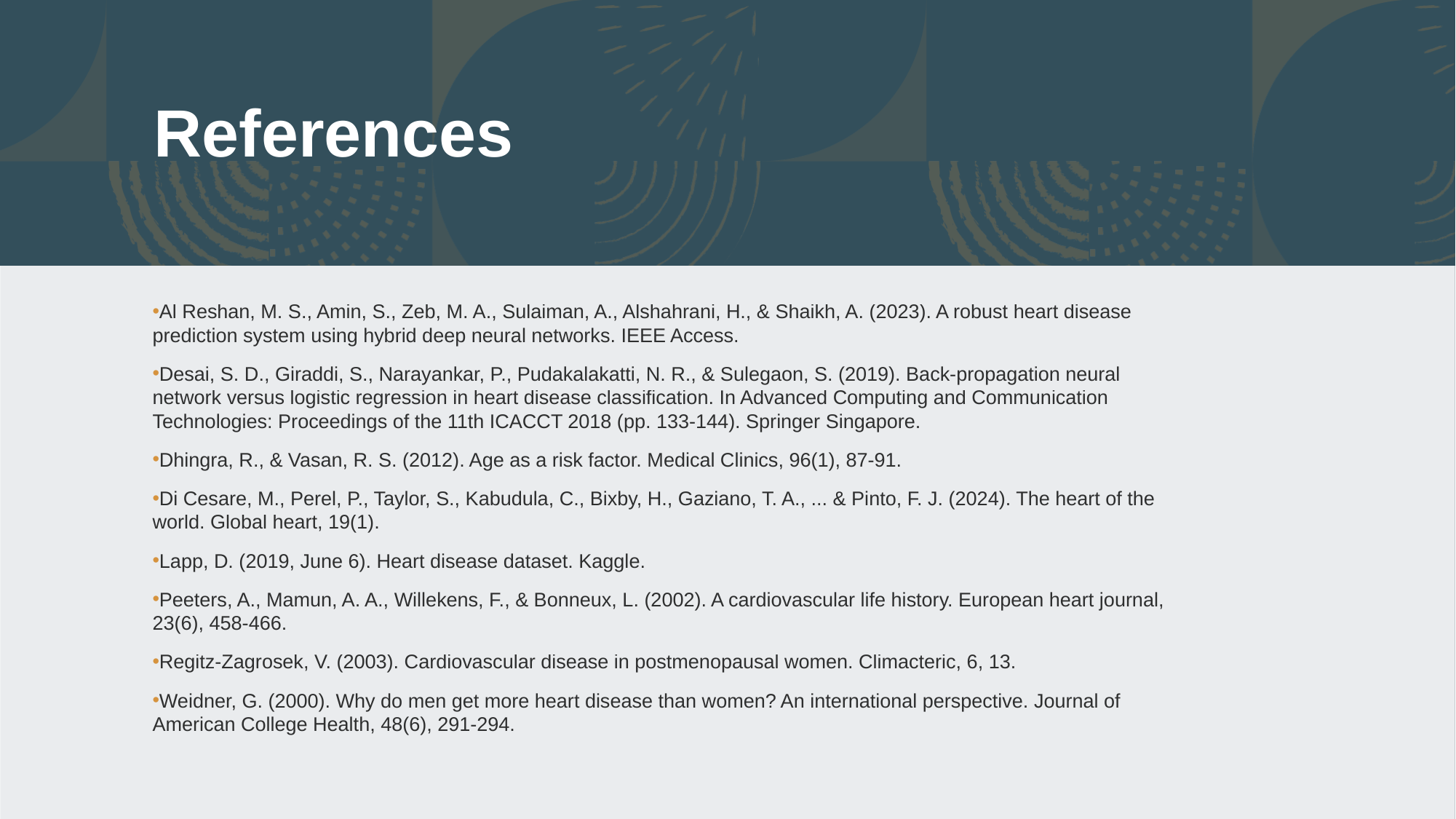

# References
Al Reshan, M. S., Amin, S., Zeb, M. A., Sulaiman, A., Alshahrani, H., & Shaikh, A. (2023). A robust heart disease prediction system using hybrid deep neural networks. IEEE Access.
Desai, S. D., Giraddi, S., Narayankar, P., Pudakalakatti, N. R., & Sulegaon, S. (2019). Back-propagation neural network versus logistic regression in heart disease classification. In Advanced Computing and Communication Technologies: Proceedings of the 11th ICACCT 2018 (pp. 133-144). Springer Singapore.
Dhingra, R., & Vasan, R. S. (2012). Age as a risk factor. Medical Clinics, 96(1), 87-91.
Di Cesare, M., Perel, P., Taylor, S., Kabudula, C., Bixby, H., Gaziano, T. A., ... & Pinto, F. J. (2024). The heart of the world. Global heart, 19(1).
Lapp, D. (2019, June 6). Heart disease dataset. Kaggle.
Peeters, A., Mamun, A. A., Willekens, F., & Bonneux, L. (2002). A cardiovascular life history. European heart journal, 23(6), 458-466.
Regitz-Zagrosek, V. (2003). Cardiovascular disease in postmenopausal women. Climacteric, 6, 13.
Weidner, G. (2000). Why do men get more heart disease than women? An international perspective. Journal of American College Health, 48(6), 291-294.